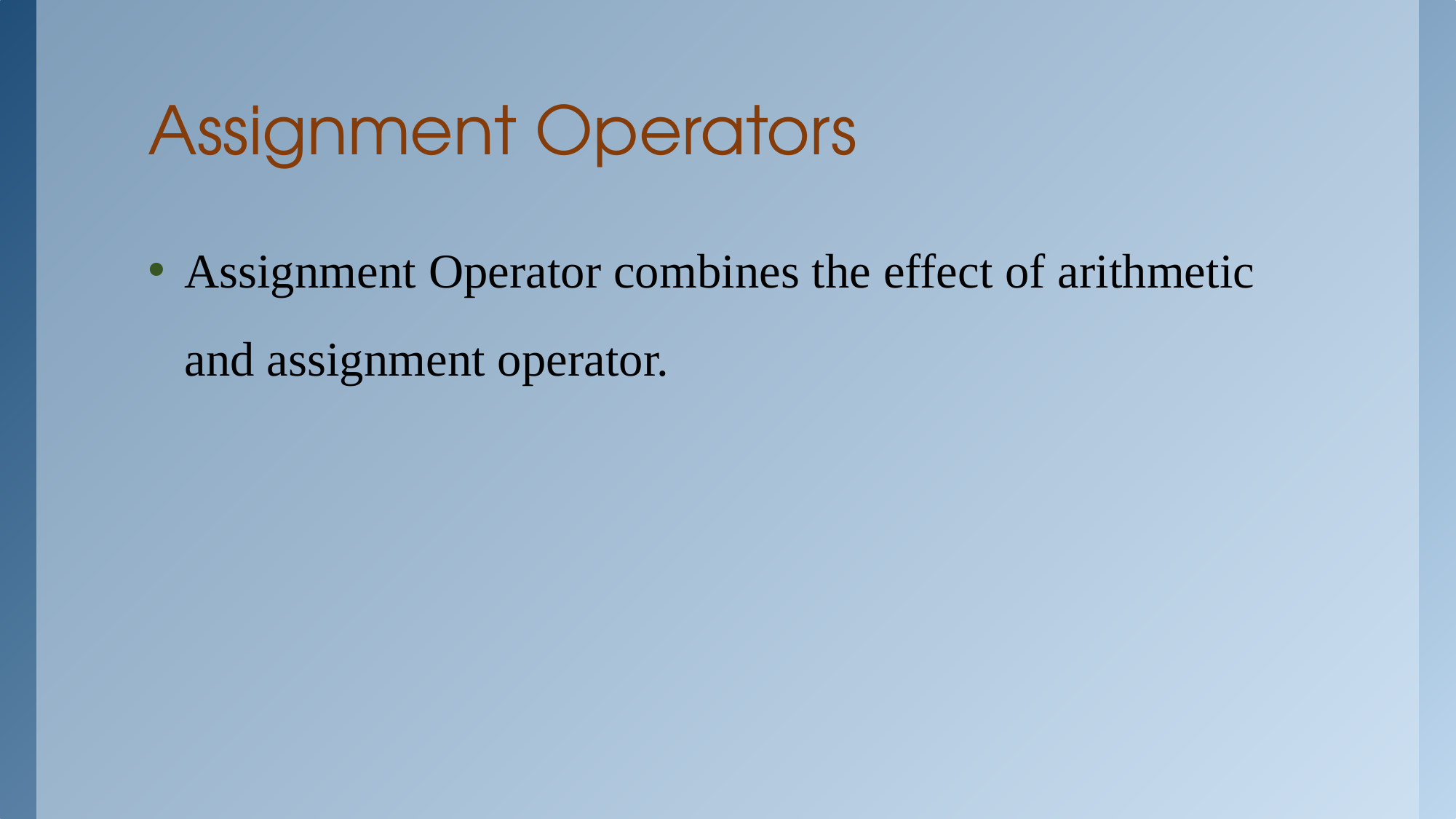

# Assignment Operators
Assignment Operator combines the effect of arithmetic and assignment operator.